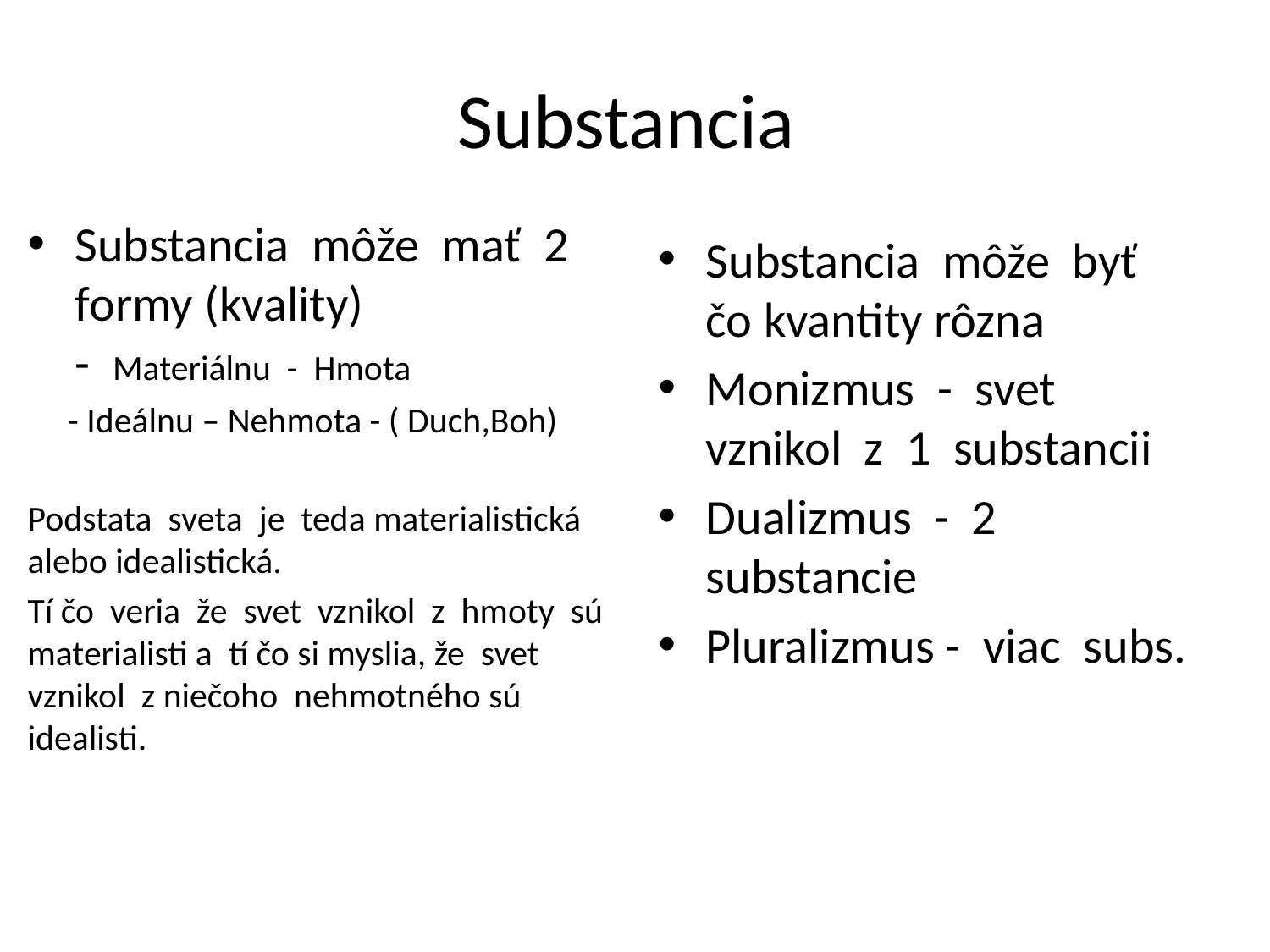

# Substancia
Substancia  môže  mať  2  formy (kvality)
-  Materiálnu  -  Hmota
     - Ideálnu – Nehmota - ( Duch,Boh)

Podstata  sveta  je  teda materialistická alebo idealistická.
Tí čo  veria  že  svet  vznikol  z  hmoty  sú  materialisti a  tí čo si myslia, že  svet  vznikol  z niečoho  nehmotného sú idealisti.
Substancia  môže  byť  čo kvantity rôzna
Monizmus  -  svet  vznikol  z  1  substancii
Dualizmus  -  2  substancie
Pluralizmus -  viac  subs.